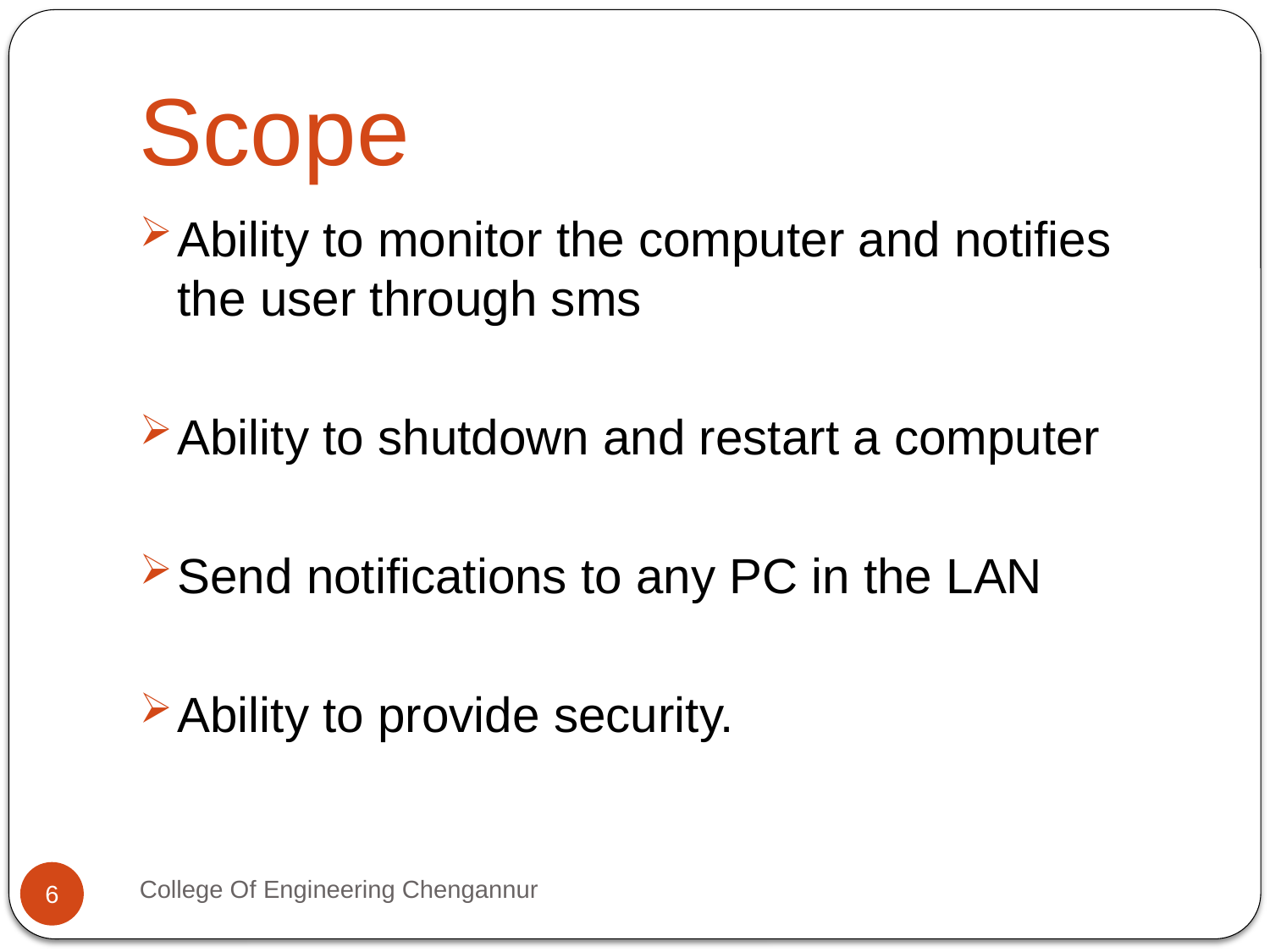

# Scope
Ability to monitor the computer and notifies the user through sms

Ability to shutdown and restart a computer

Send notifications to any PC in the LAN

Ability to provide security.

College Of Engineering Chengannur
6